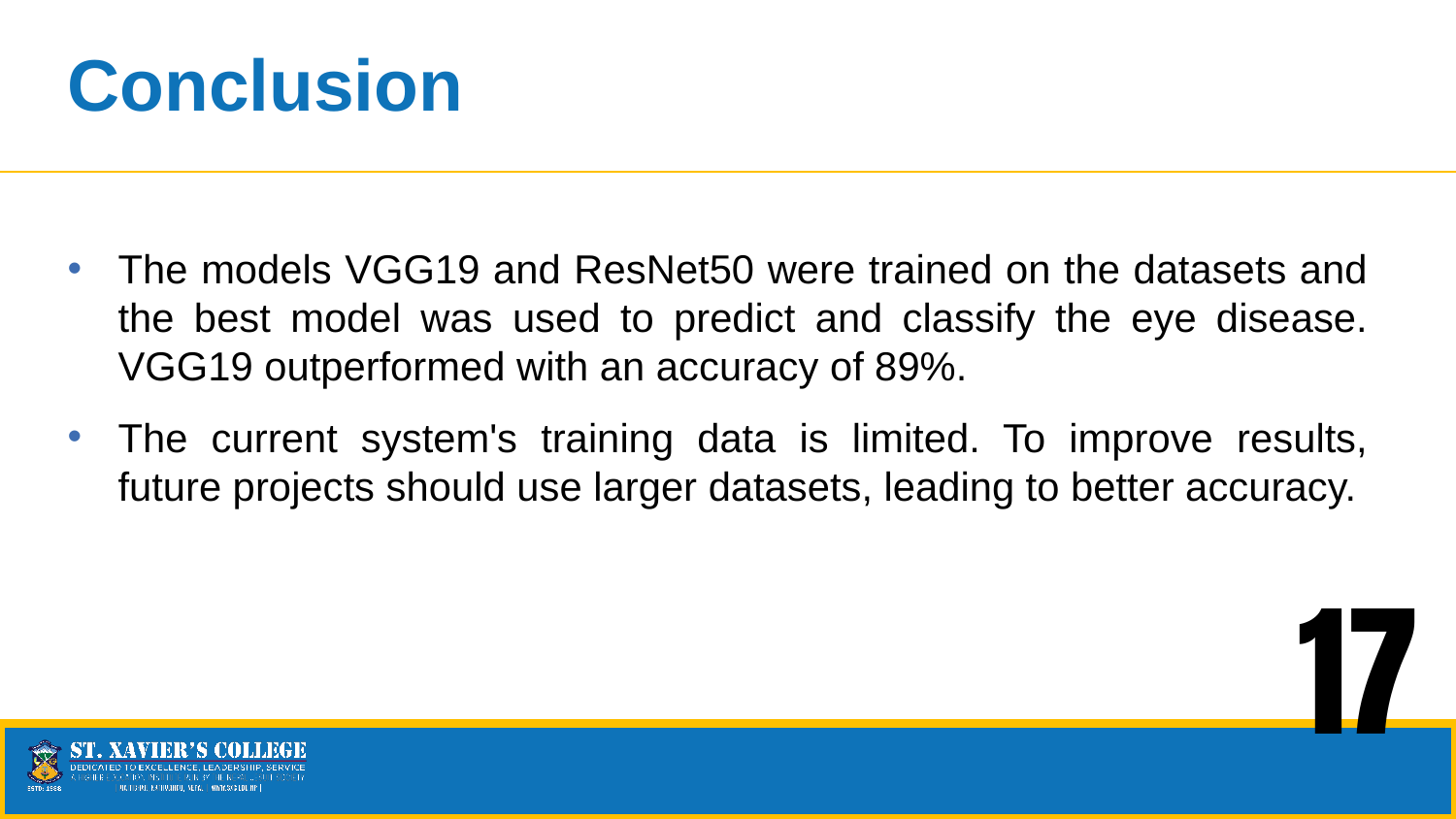

# Conclusion
The models VGG19 and ResNet50 were trained on the datasets and the best model was used to predict and classify the eye disease. VGG19 outperformed with an accuracy of 89%.
The current system's training data is limited. To improve results, future projects should use larger datasets, leading to better accuracy.

17